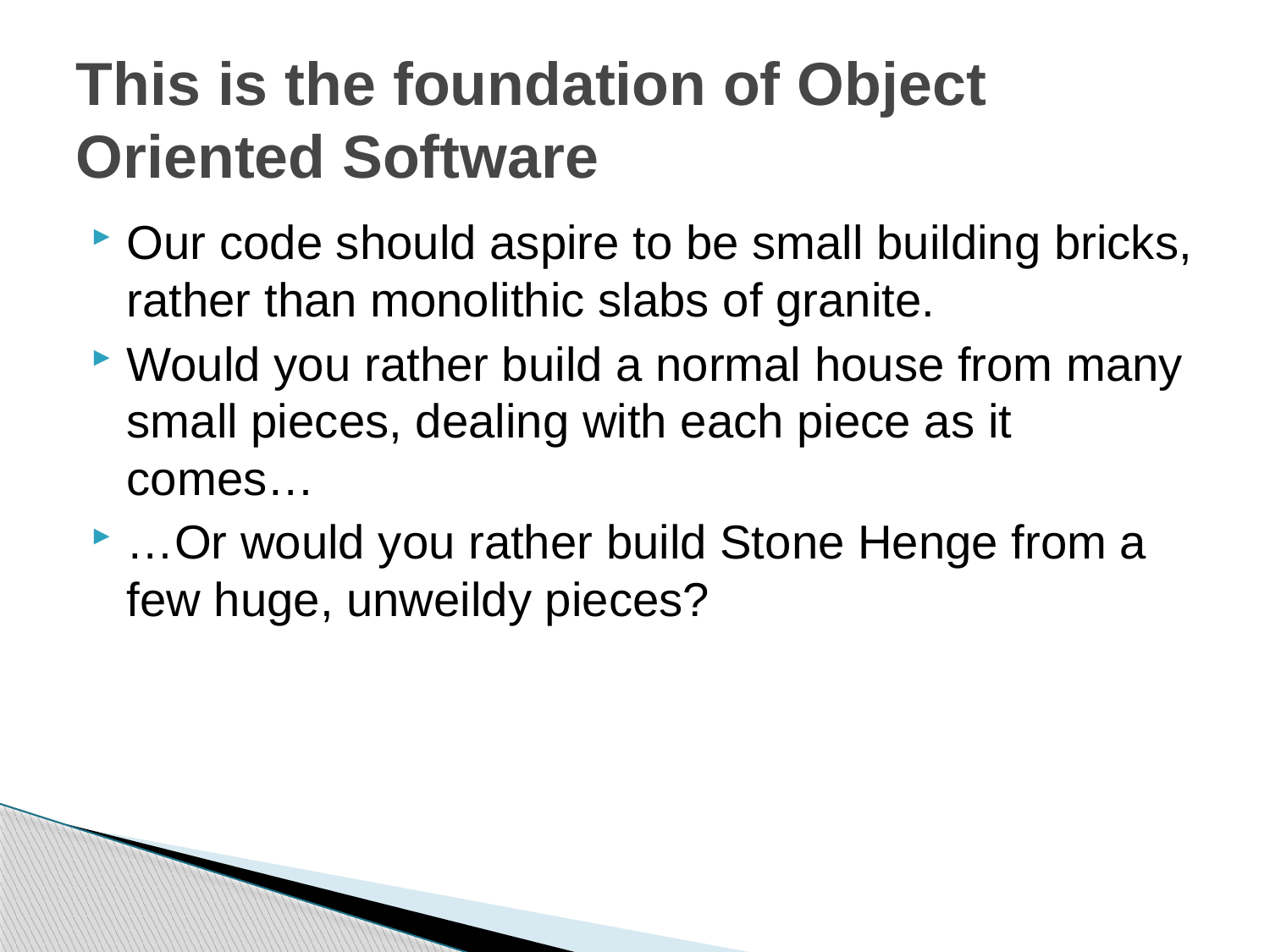

# This is the foundation of Object Oriented Software
Our code should aspire to be small building bricks, rather than monolithic slabs of granite.
Would you rather build a normal house from many small pieces, dealing with each piece as it comes…
…Or would you rather build Stone Henge from a few huge, unweildy pieces?